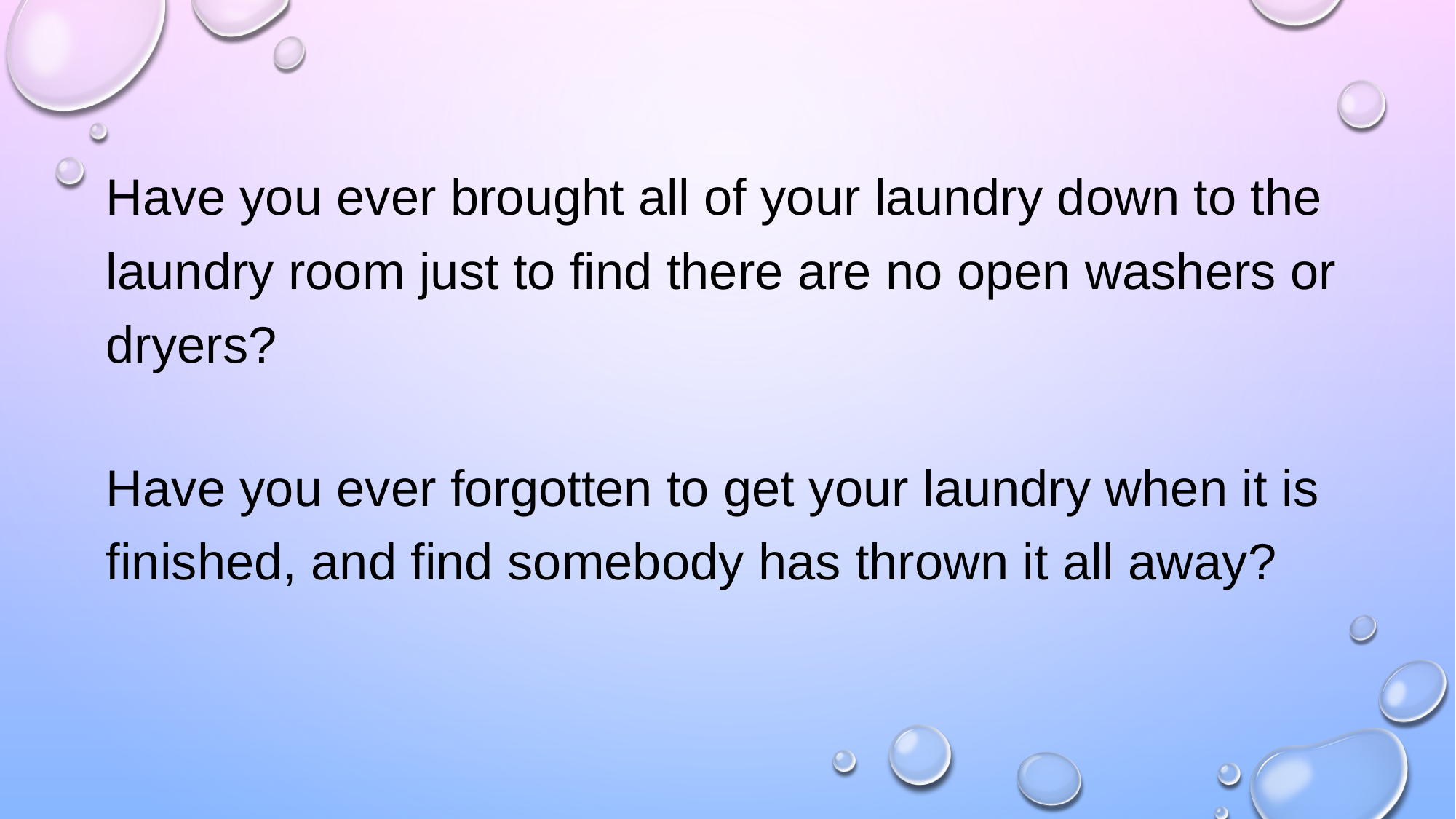

Have you ever brought all of your laundry down to the laundry room just to find there are no open washers or dryers?

Have you ever forgotten to get your laundry when it is finished, and find somebody has thrown it all away?